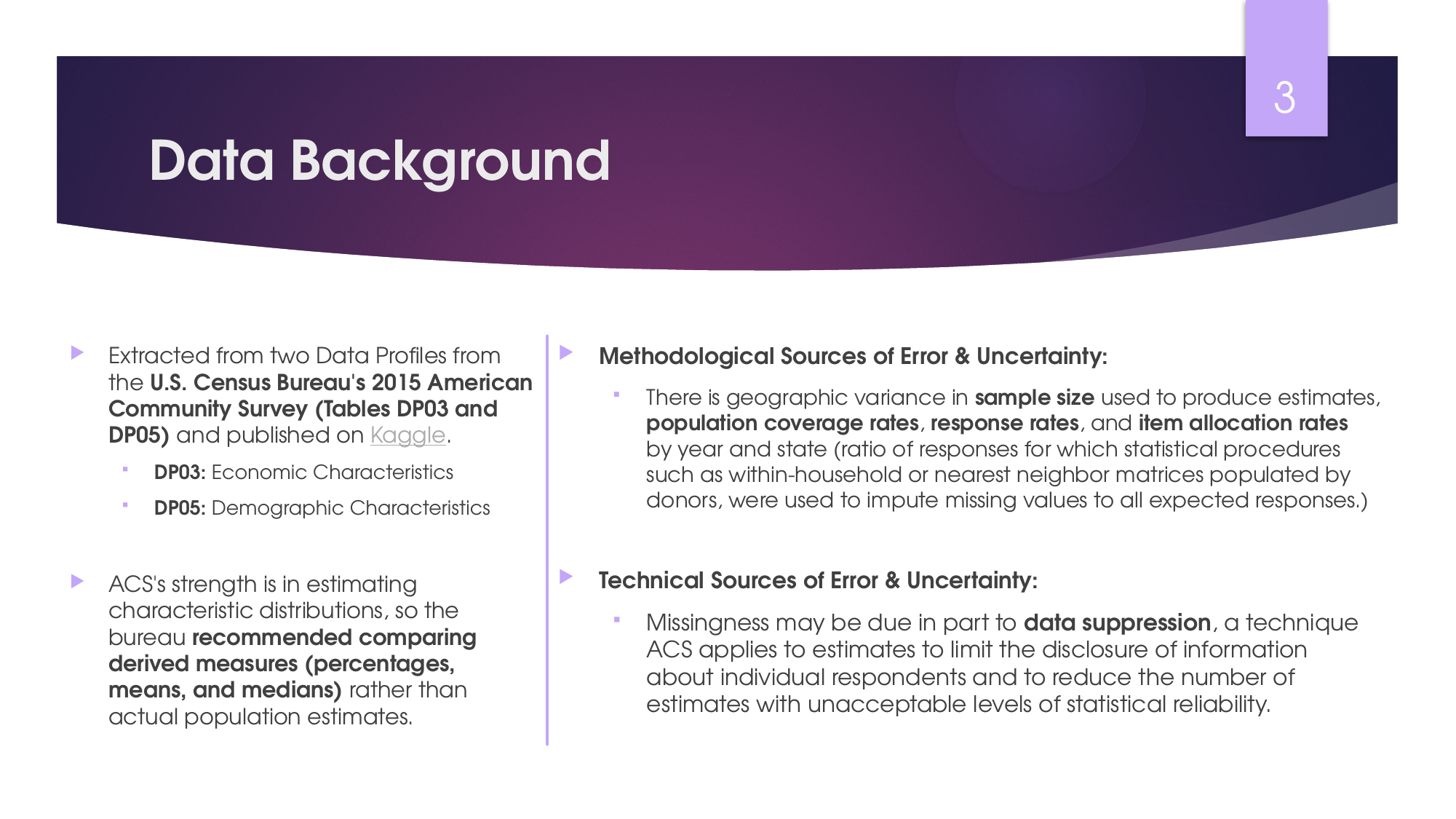

3
# Data Background
Extracted from two Data Profiles from the U.S. Census Bureau's 2015 American Community Survey (Tables DP03 and DP05) and published on Kaggle.
DP03: Economic Characteristics
DP05: Demographic Characteristics

ACS's strength is in estimating characteristic distributions, so the bureau recommended comparing derived measures (percentages, means, and medians) rather than actual population estimates.
Methodological Sources of Error & Uncertainty:
There is geographic variance in sample size used to produce estimates, population coverage rates, response rates, and item allocation rates  by year and state (ratio of responses for which statistical procedures such as within-household or nearest neighbor matrices populated by donors, were used to impute missing values to all expected responses.)

Technical Sources of Error & Uncertainty:
Missingness may be due in part to data suppression, a technique ACS applies to estimates to limit the disclosure of information about individual respondents and to reduce the number of estimates with unacceptable levels of statistical reliability.